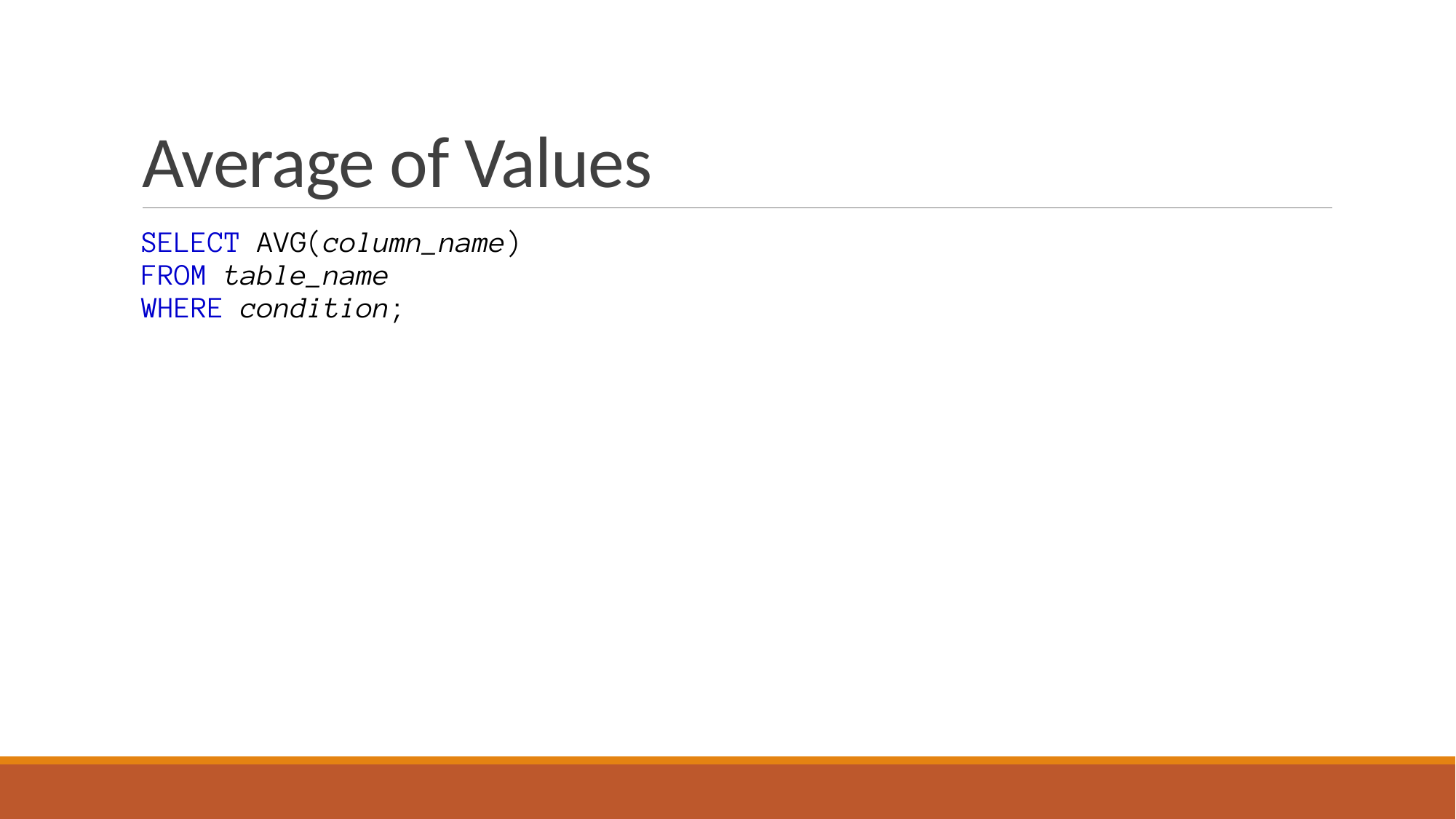

# Average of Values
SELECT AVG(column_name)
FROM table_name
WHERE condition;